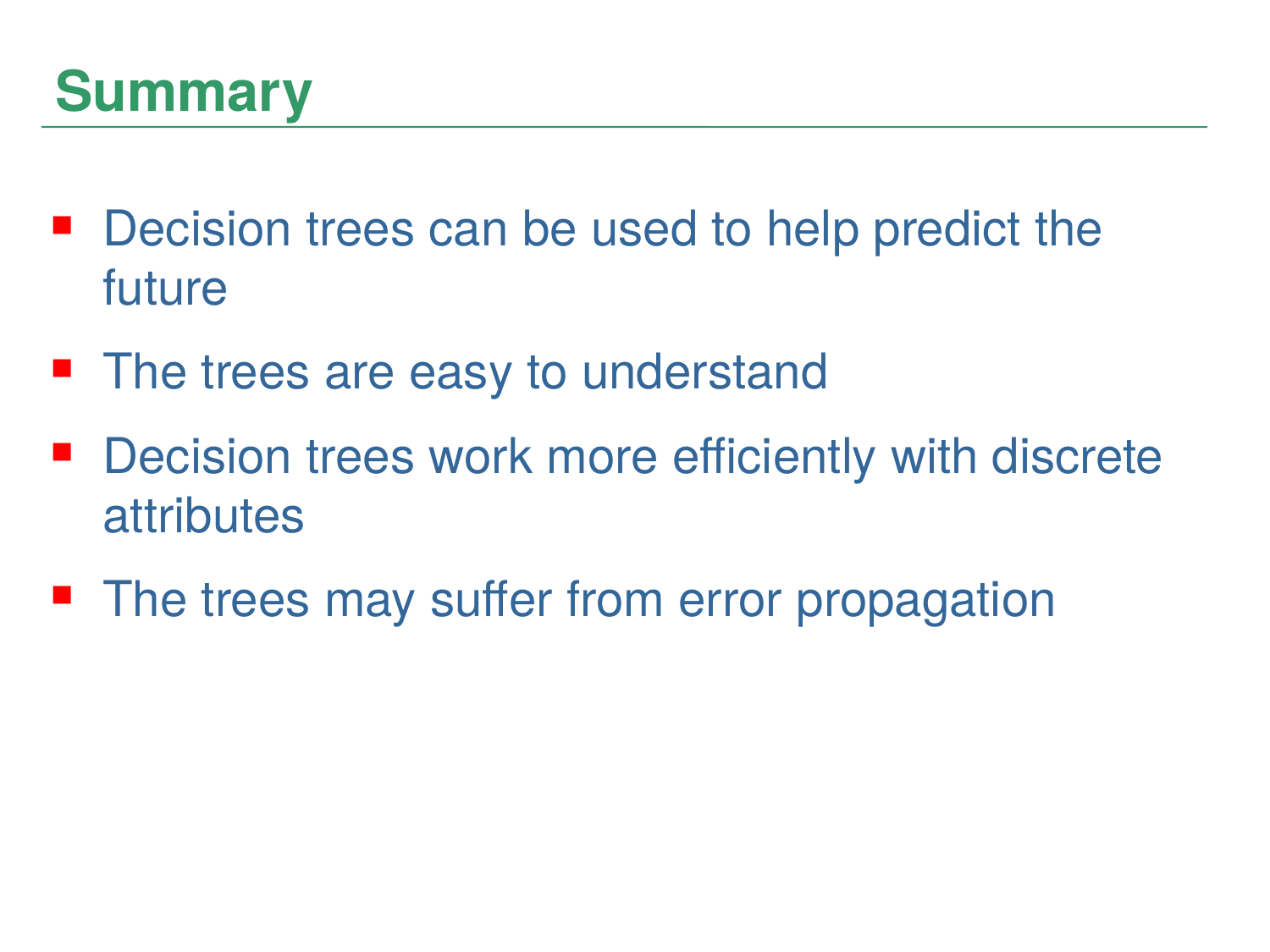

# Summary
Decision trees can be used to help predict the future
The trees are easy to understand
Decision trees work more efficiently with discrete attributes
The trees may suffer from error propagation